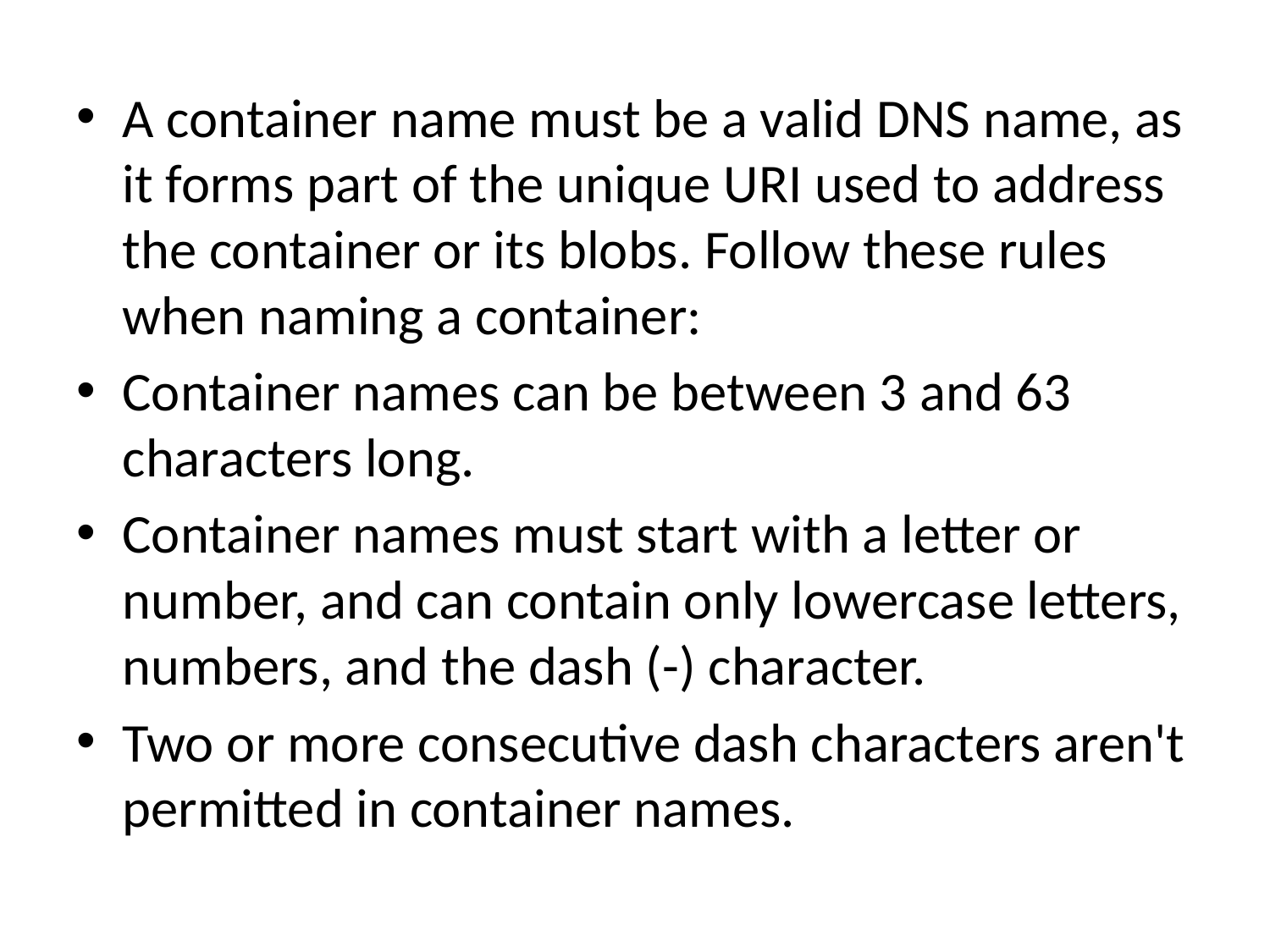

A container name must be a valid DNS name, as it forms part of the unique URI used to address the container or its blobs. Follow these rules when naming a container:
Container names can be between 3 and 63 characters long.
Container names must start with a letter or number, and can contain only lowercase letters, numbers, and the dash (-) character.
Two or more consecutive dash characters aren't permitted in container names.